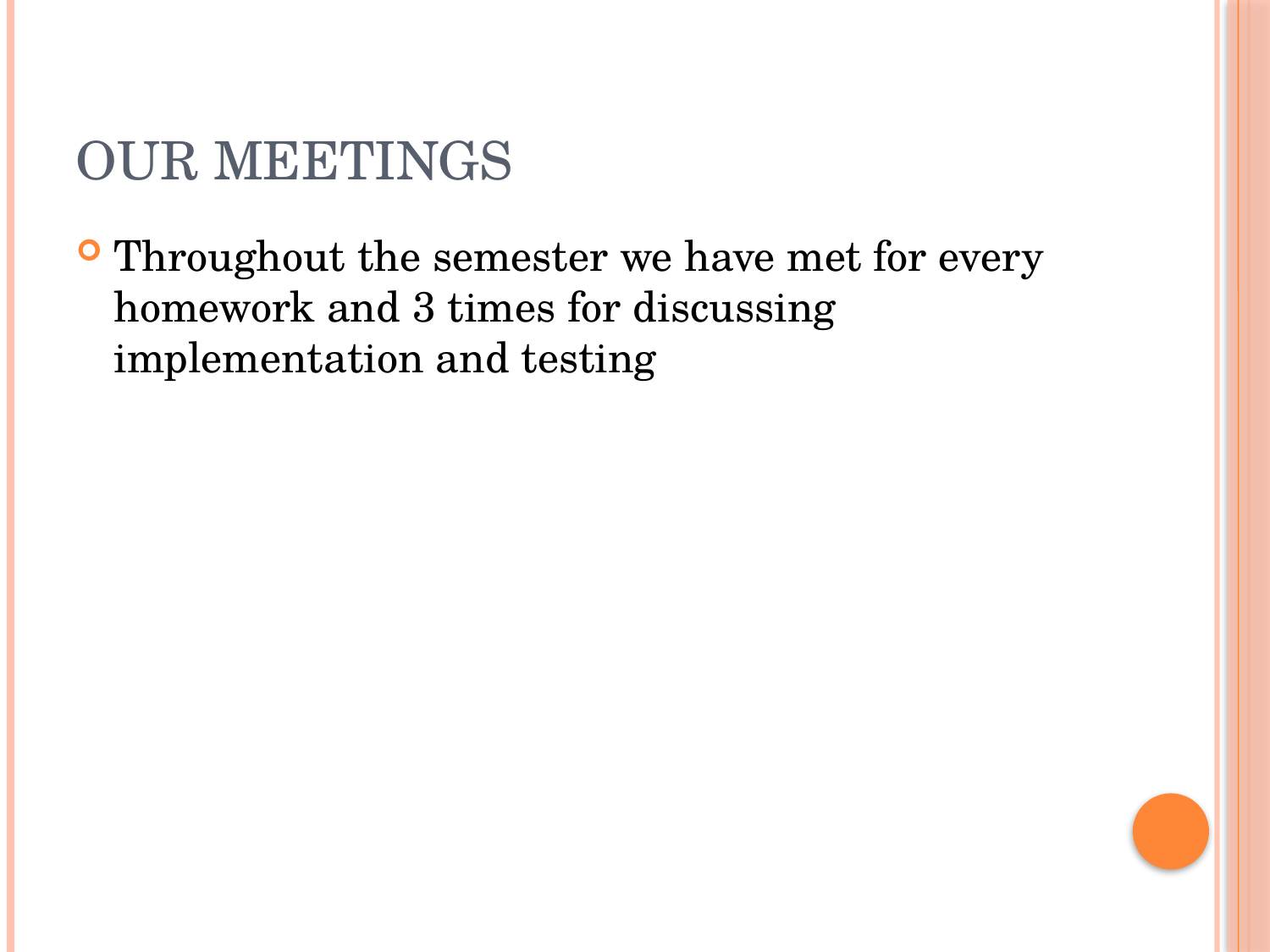

# Our meetIngs
Throughout the semester we have met for every homework and 3 times for discussing implementation and testing